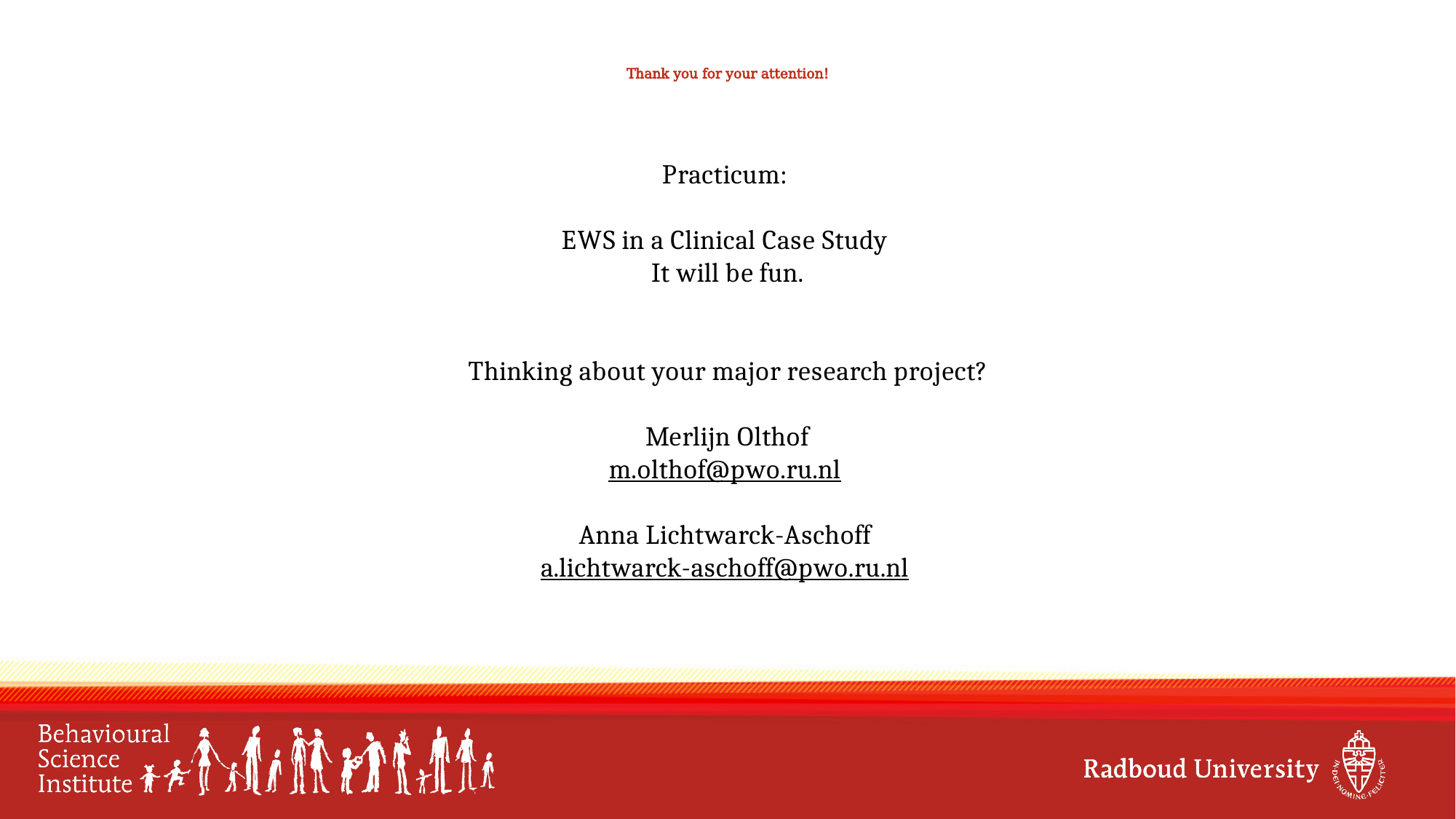

# Thank you for your attention!
Practicum:

EWS in a Clinical Case Study
It will be fun.

Thinking about your major research project?

Merlijn Olthof
m.olthof@pwo.ru.nl

Anna Lichtwarck-Aschoff
a.lichtwarck-aschoff@pwo.ru.nl